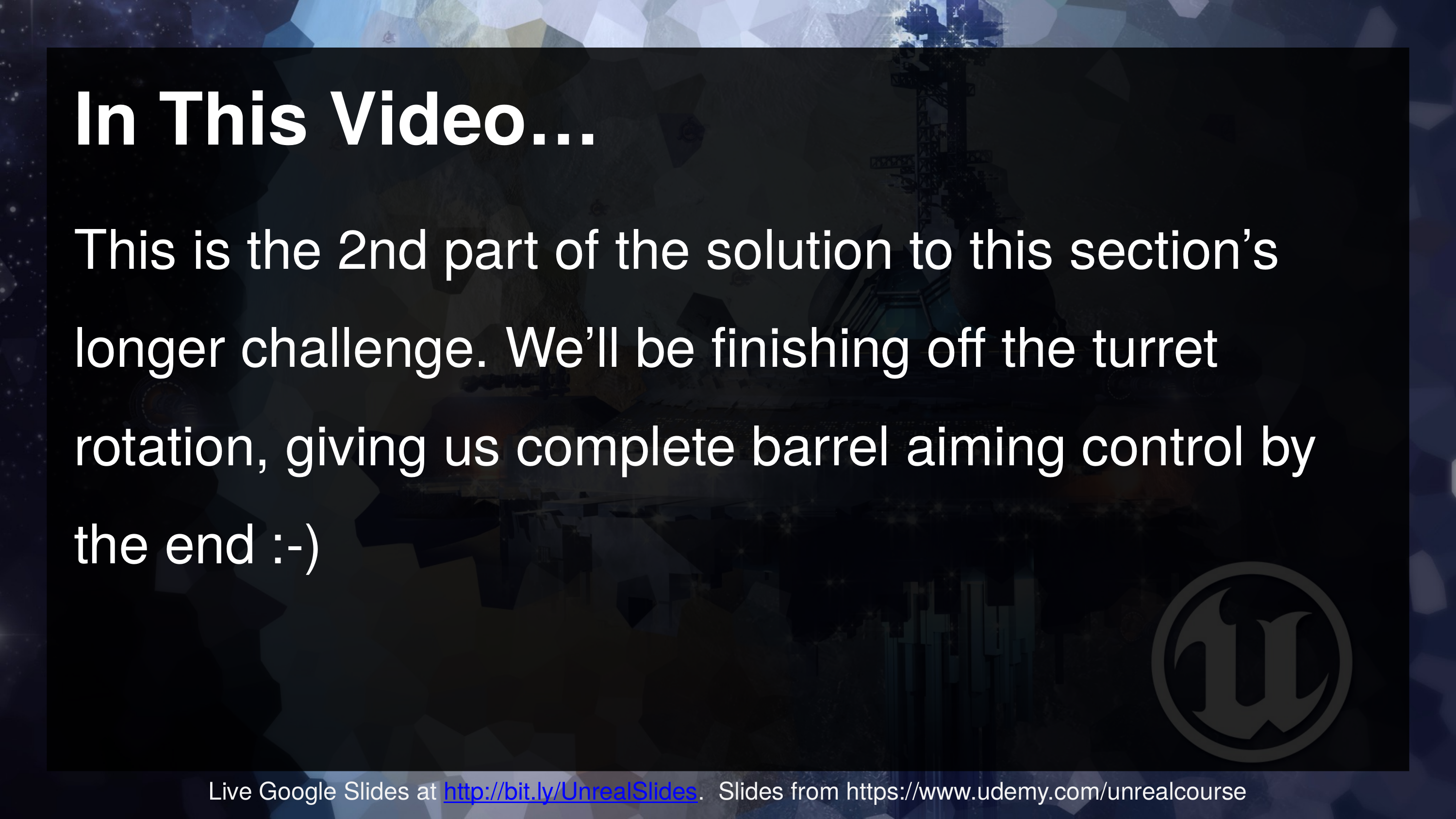

# In This Video…
This is the 2nd part of the solution to this section’s longer challenge. We’ll be finishing off the turret rotation, giving us complete barrel aiming control by the end :-)